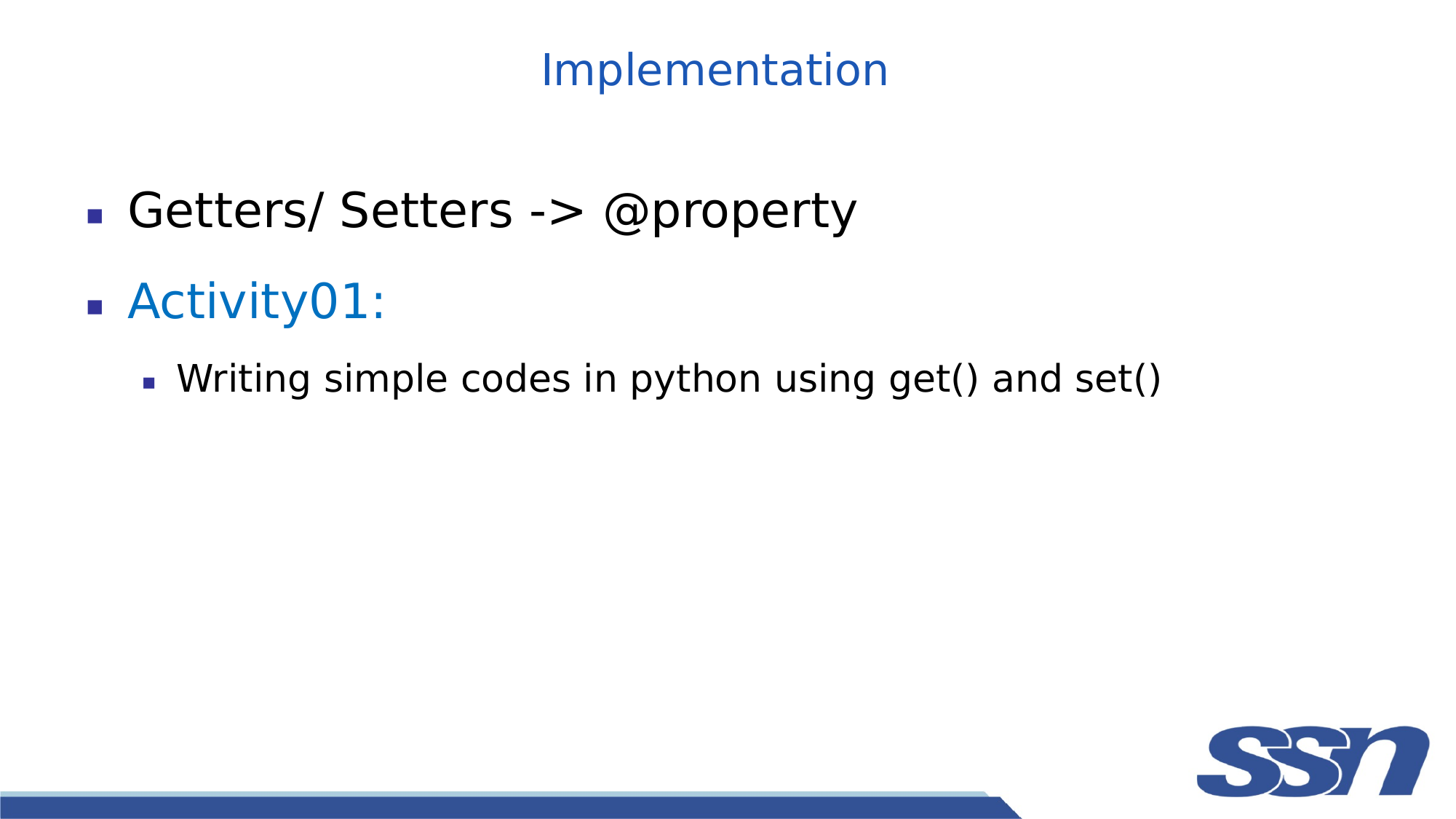

# Implementation
Getters/ Setters -> @property
Activity01:
Writing simple codes in python using get() and set()